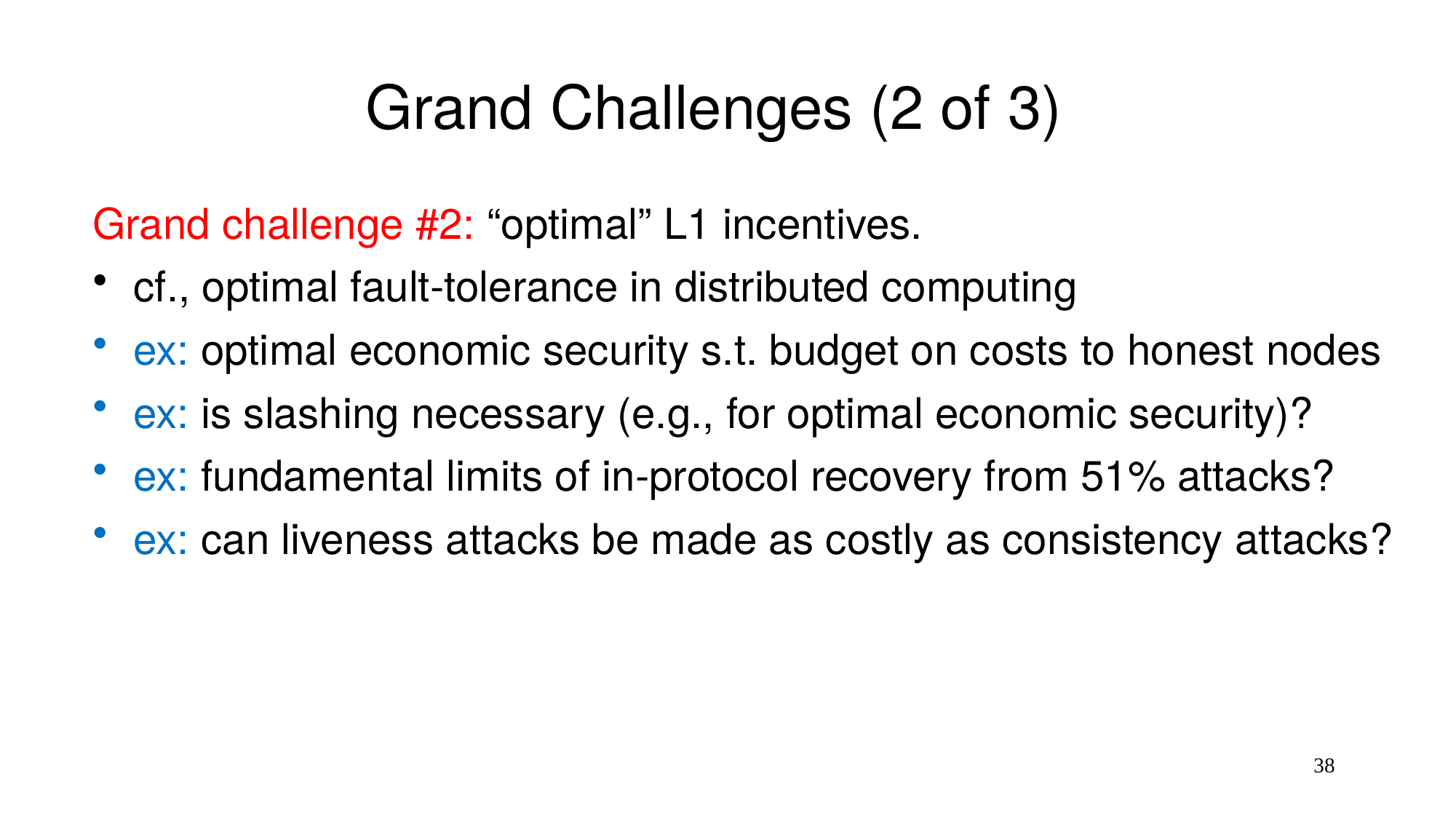

# Grand Challenges (2 of 3)
Grand challenge #2: “optimal” L1 incentives.
cf., optimal fault-tolerance in distributed computing
ex: optimal economic security s.t. budget on costs to honest nodes
ex: is slashing necessary (e.g., for optimal economic security)?
ex: fundamental limits of in-protocol recovery from 51% attacks?
ex: can liveness attacks be made as costly as consistency attacks?
38